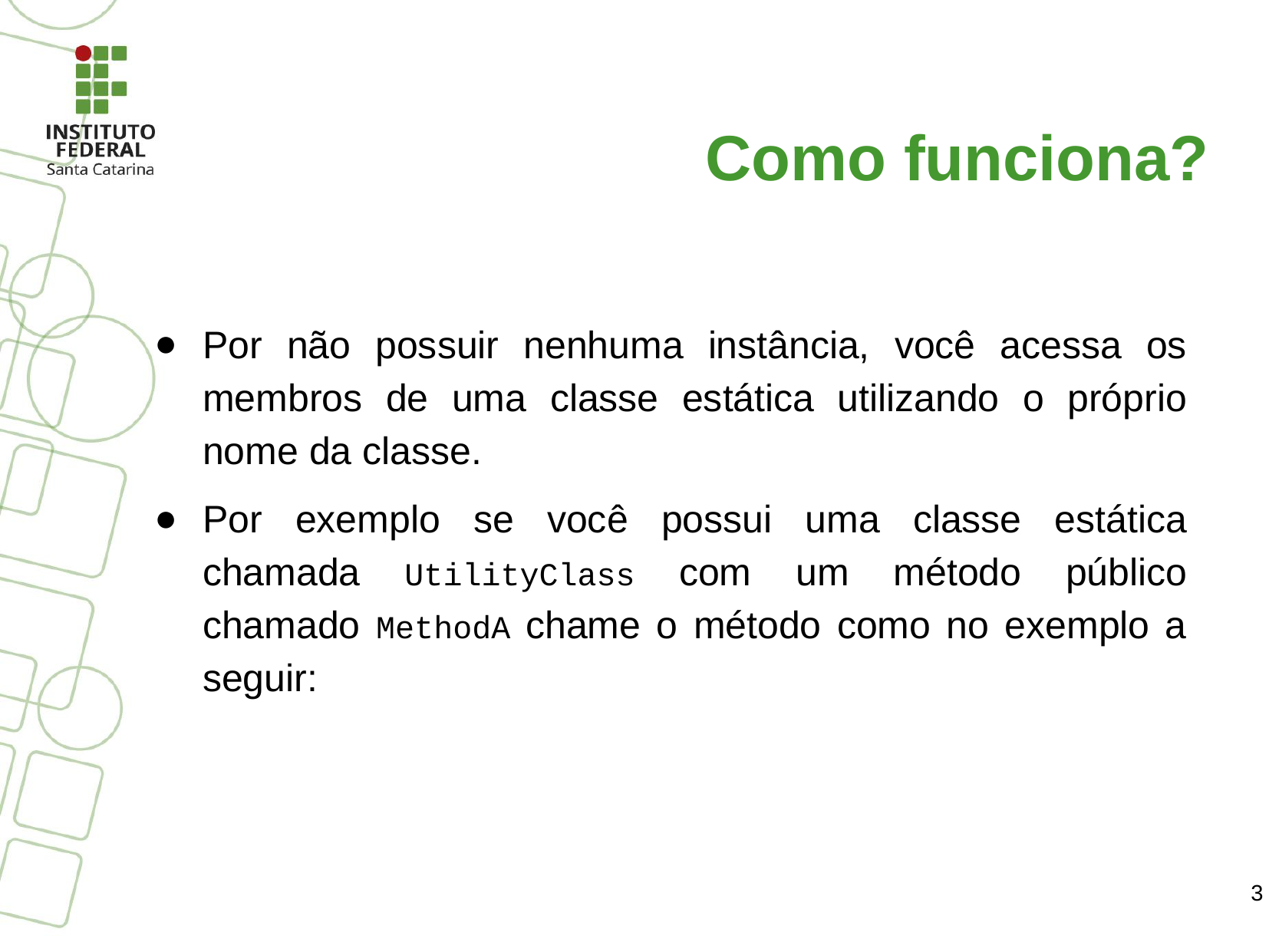

# Como funciona?

Por não possuir nenhuma instância, você acessa os membros de uma classe estática utilizando o próprio nome da classe.
Por exemplo se você possui uma classe estática chamada UtilityClass com um método público chamado MethodA chame o método como no exemplo a seguir:

3